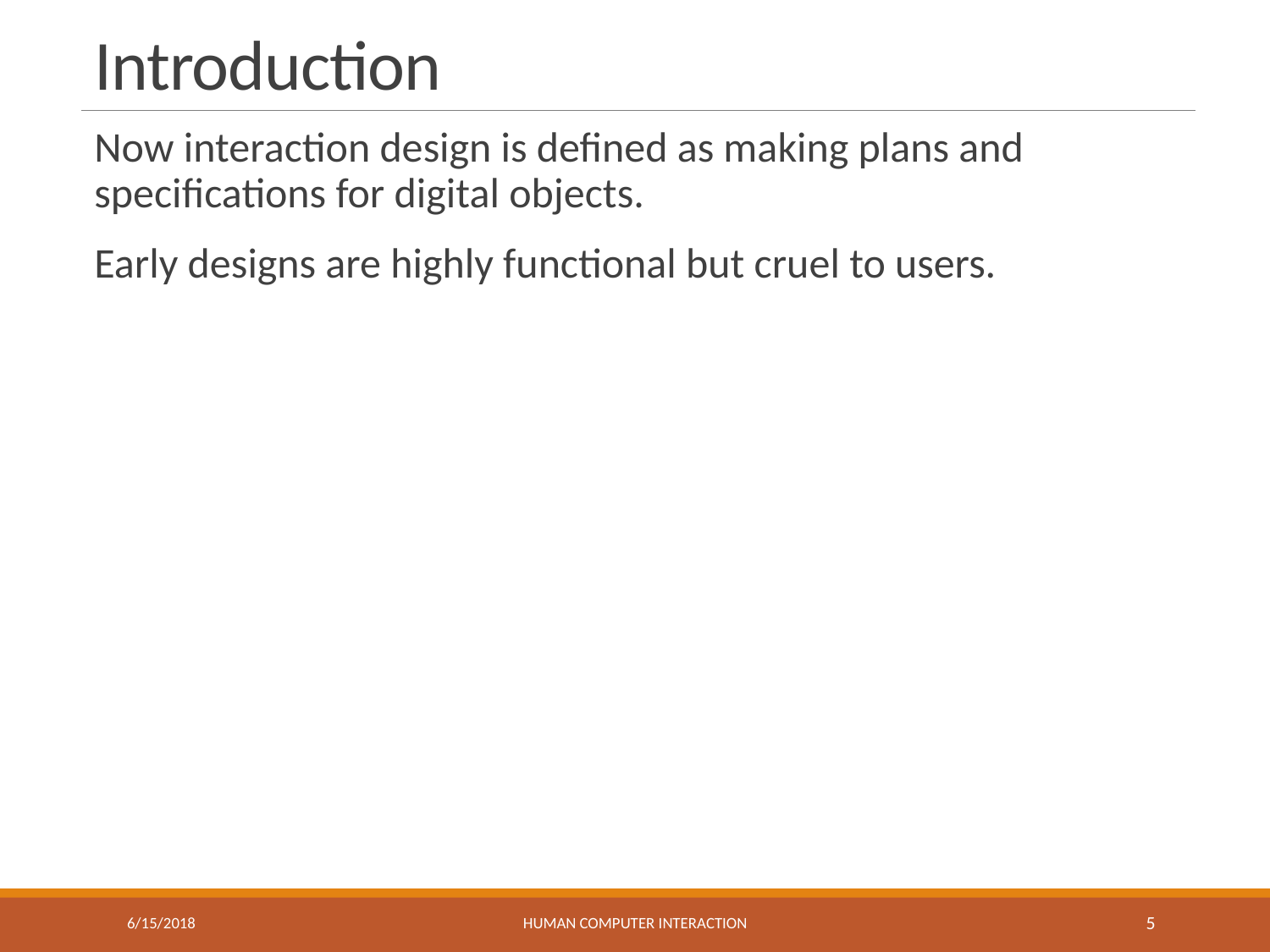

# Introduction
Now interaction design is defined as making plans and specifications for digital objects.
Early designs are highly functional but cruel to users.

6/15/2018
Human Computer Interaction
5